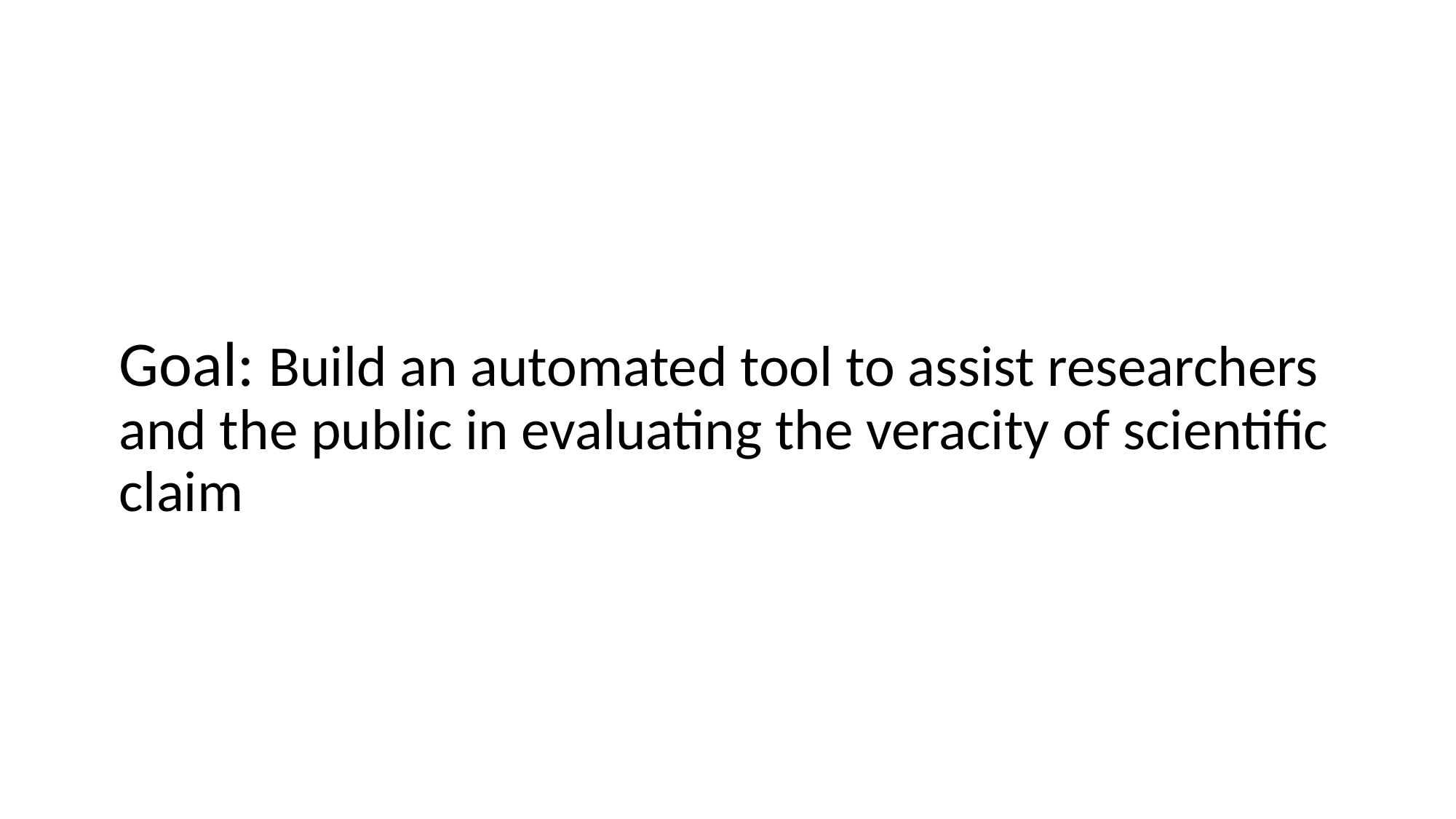

# Goal: Build an automated tool to assist researchers and the public in evaluating the veracity of scientific claim